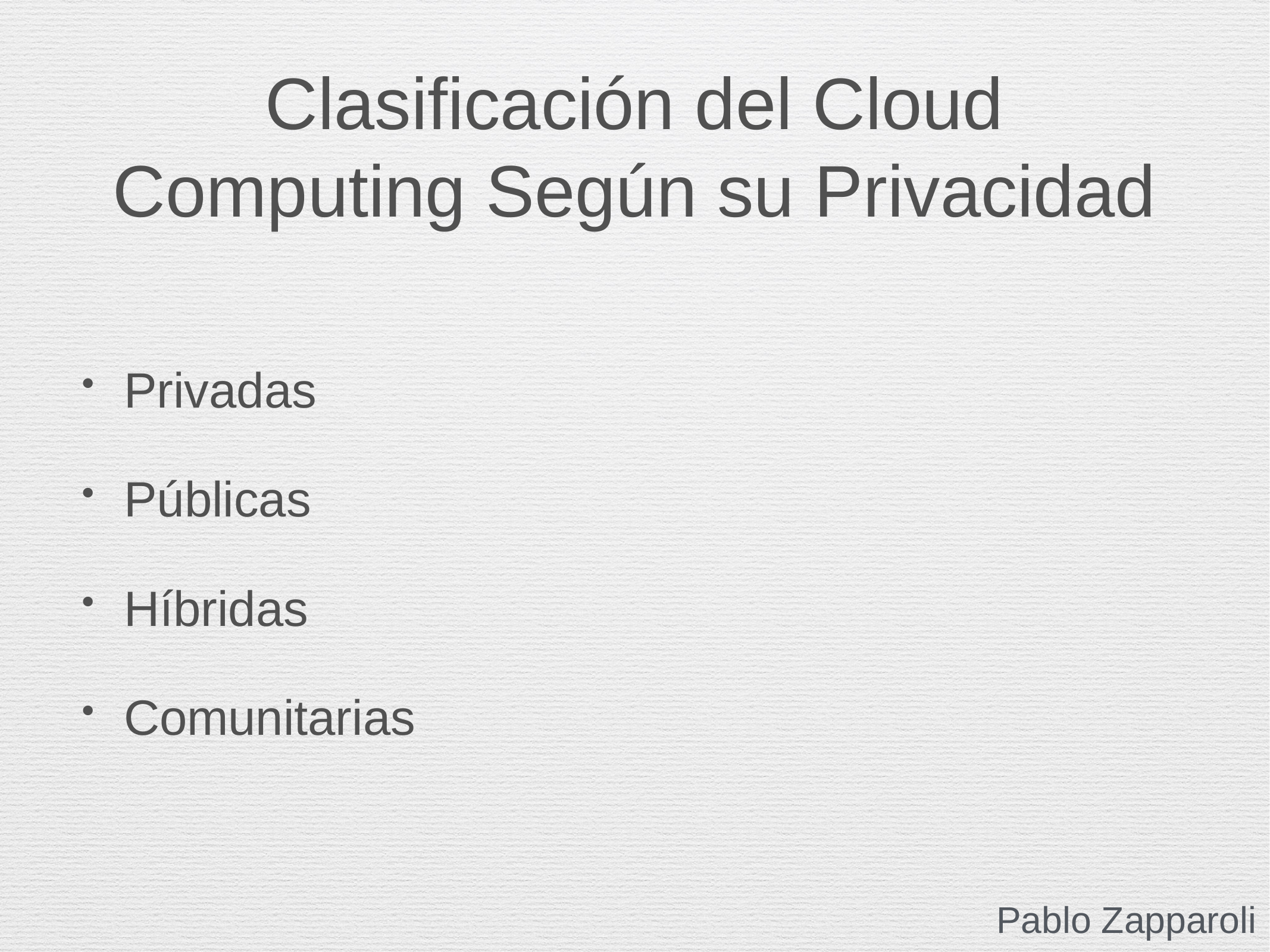

# Clasificación del Cloud Computing Según su Privacidad
Privadas
Públicas
Híbridas
Comunitarias
Pablo Zapparoli